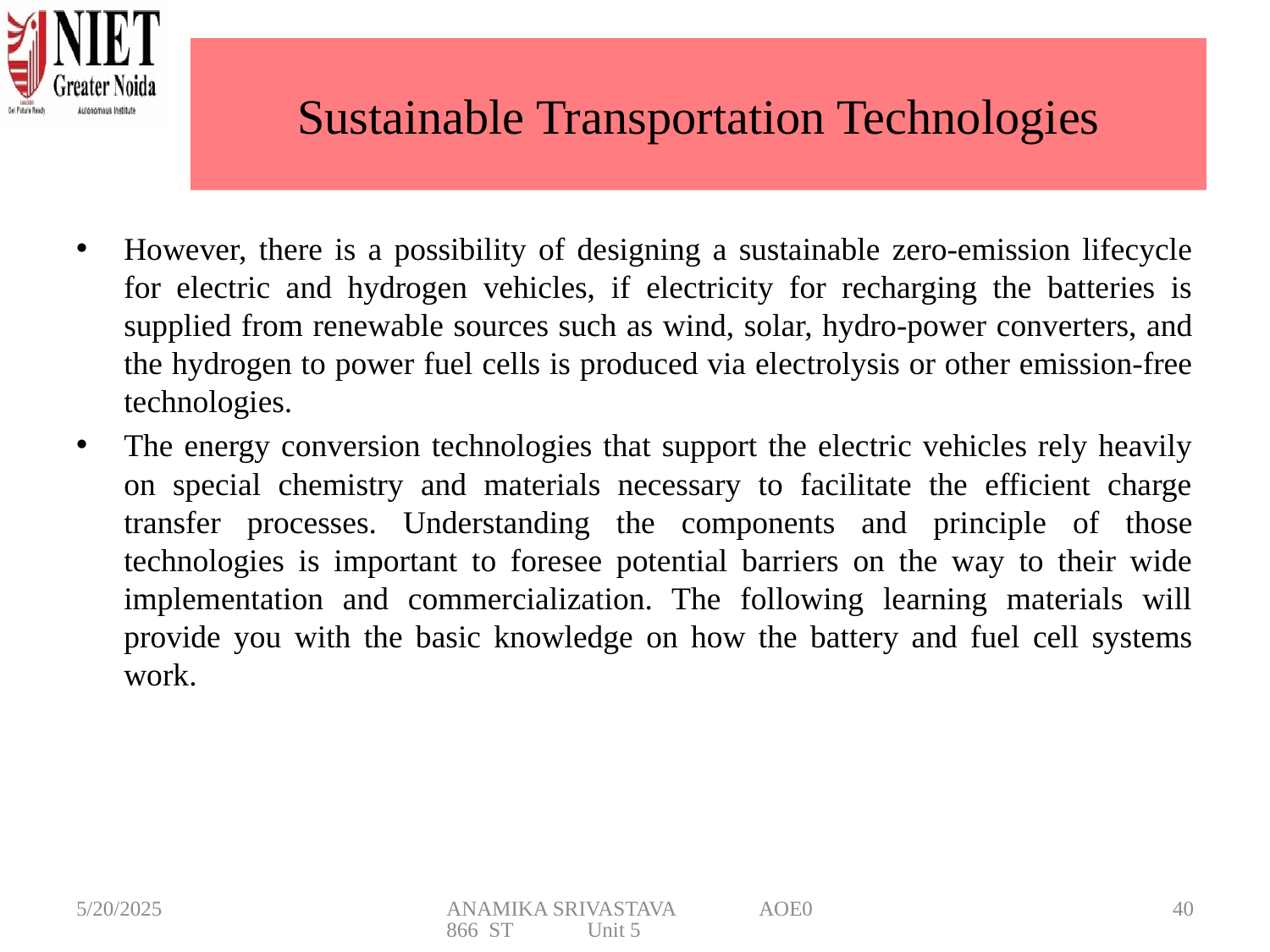

# Sustainable Transportation Technologies
However, there is a possibility of designing a sustainable zero-emission lifecycle for electric and hydrogen vehicles, if electricity for recharging the batteries is supplied from renewable sources such as wind, solar, hydro-power converters, and the hydrogen to power fuel cells is produced via electrolysis or other emission-free technologies.
The energy conversion technologies that support the electric vehicles rely heavily on special chemistry and materials necessary to facilitate the efficient charge transfer processes. Understanding the components and principle of those technologies is important to foresee potential barriers on the way to their wide implementation and commercialization. The following learning materials will provide you with the basic knowledge on how the battery and fuel cell systems work.

5/20/2025
ANAMIKA SRIVASTAVA                AOE0866  ST              Unit 5
40